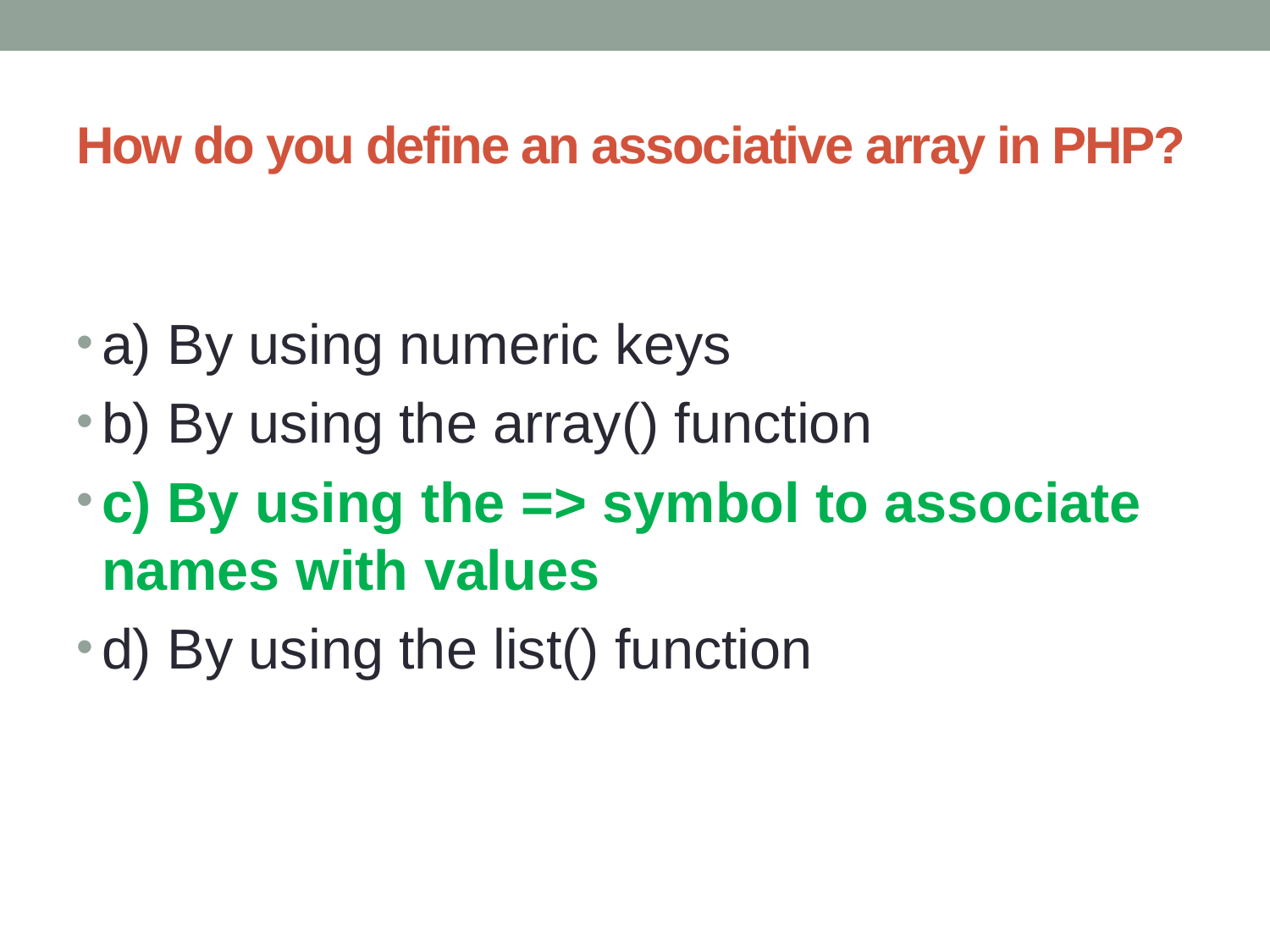

# How do you define an associative array in PHP?

a) By using numeric keys
b) By using the array() function
c) By using the => symbol to associate names with values
d) By using the list() function